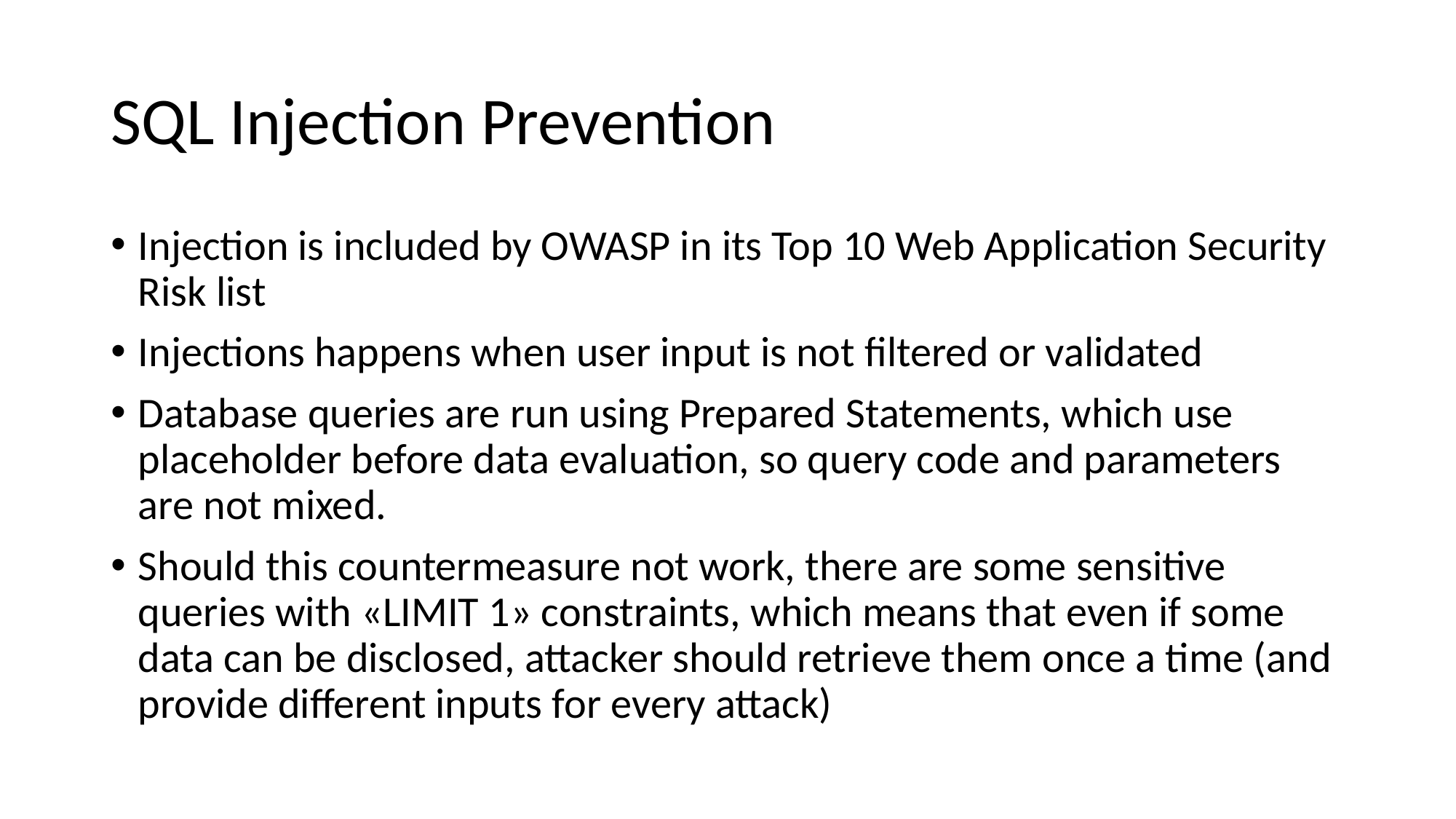

# SQL Injection Prevention
Injection is included by OWASP in its Top 10 Web Application Security Risk list
Injections happens when user input is not filtered or validated
Database queries are run using Prepared Statements, which use placeholder before data evaluation, so query code and parameters are not mixed.
Should this countermeasure not work, there are some sensitive queries with «LIMIT 1» constraints, which means that even if some data can be disclosed, attacker should retrieve them once a time (and provide different inputs for every attack)